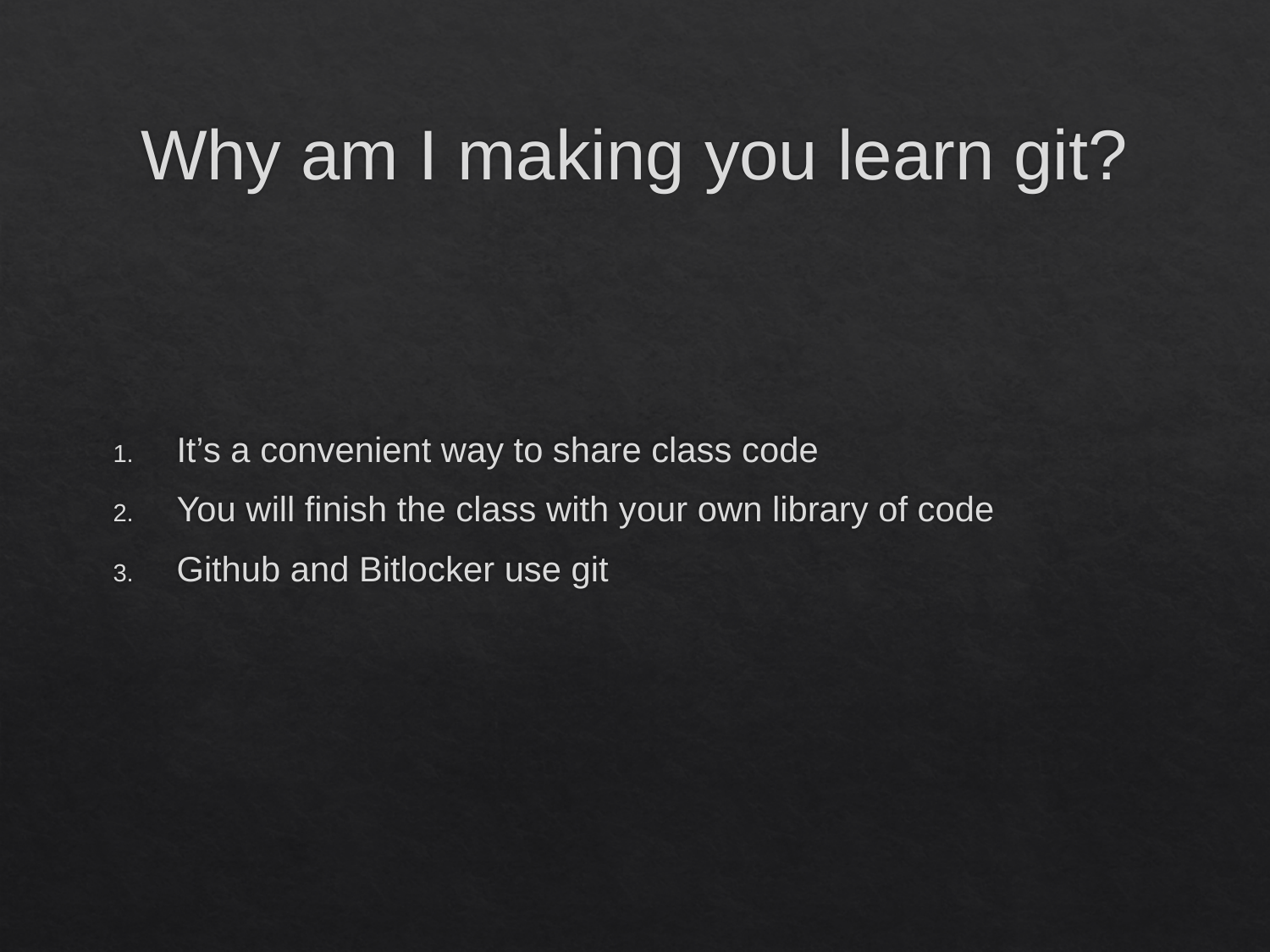

# Why am I making you learn git?

It’s a convenient way to share class code
You will finish the class with your own library of code
Github and Bitlocker use git